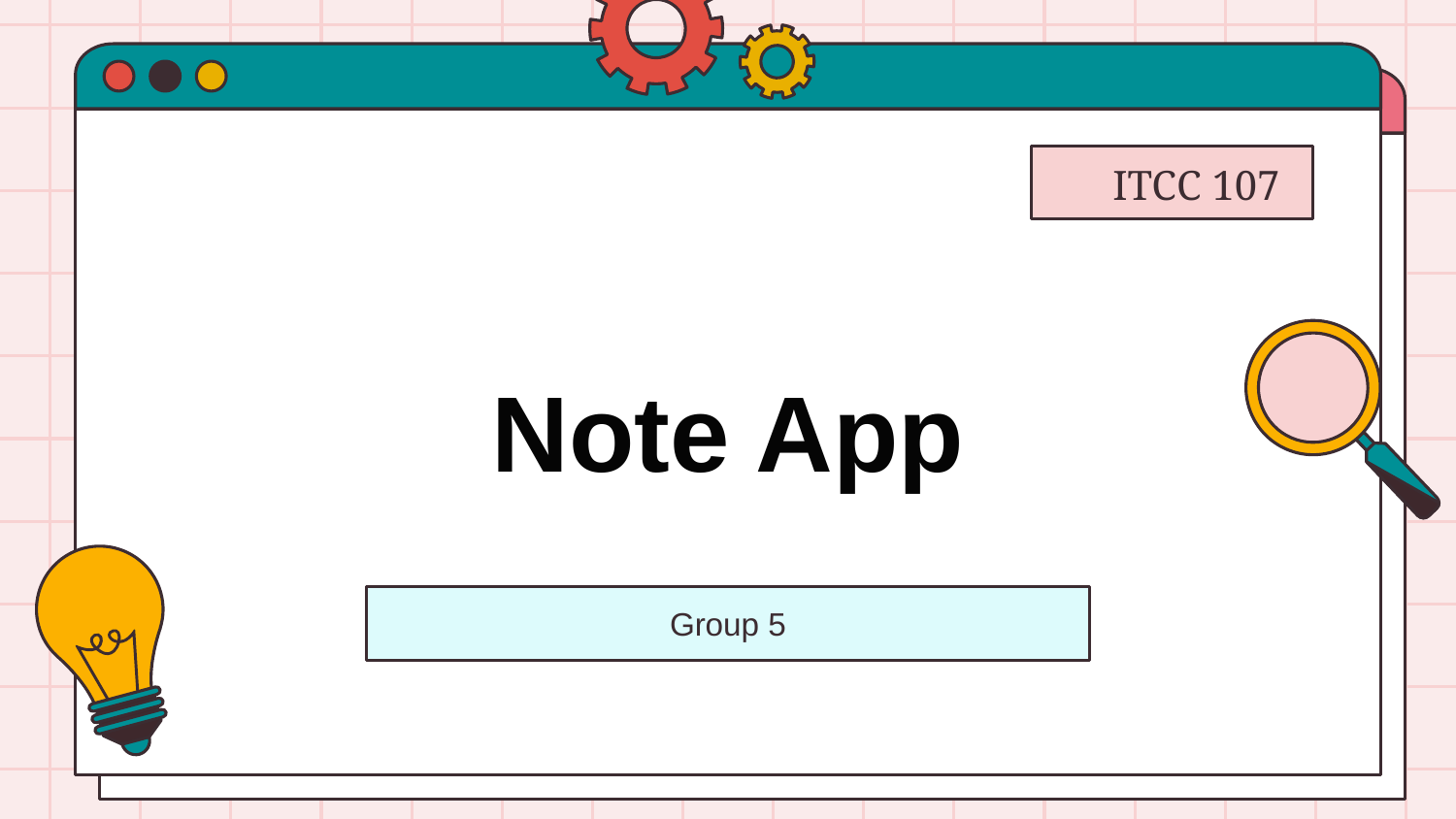

ITCC 107
# Note App
Group 5